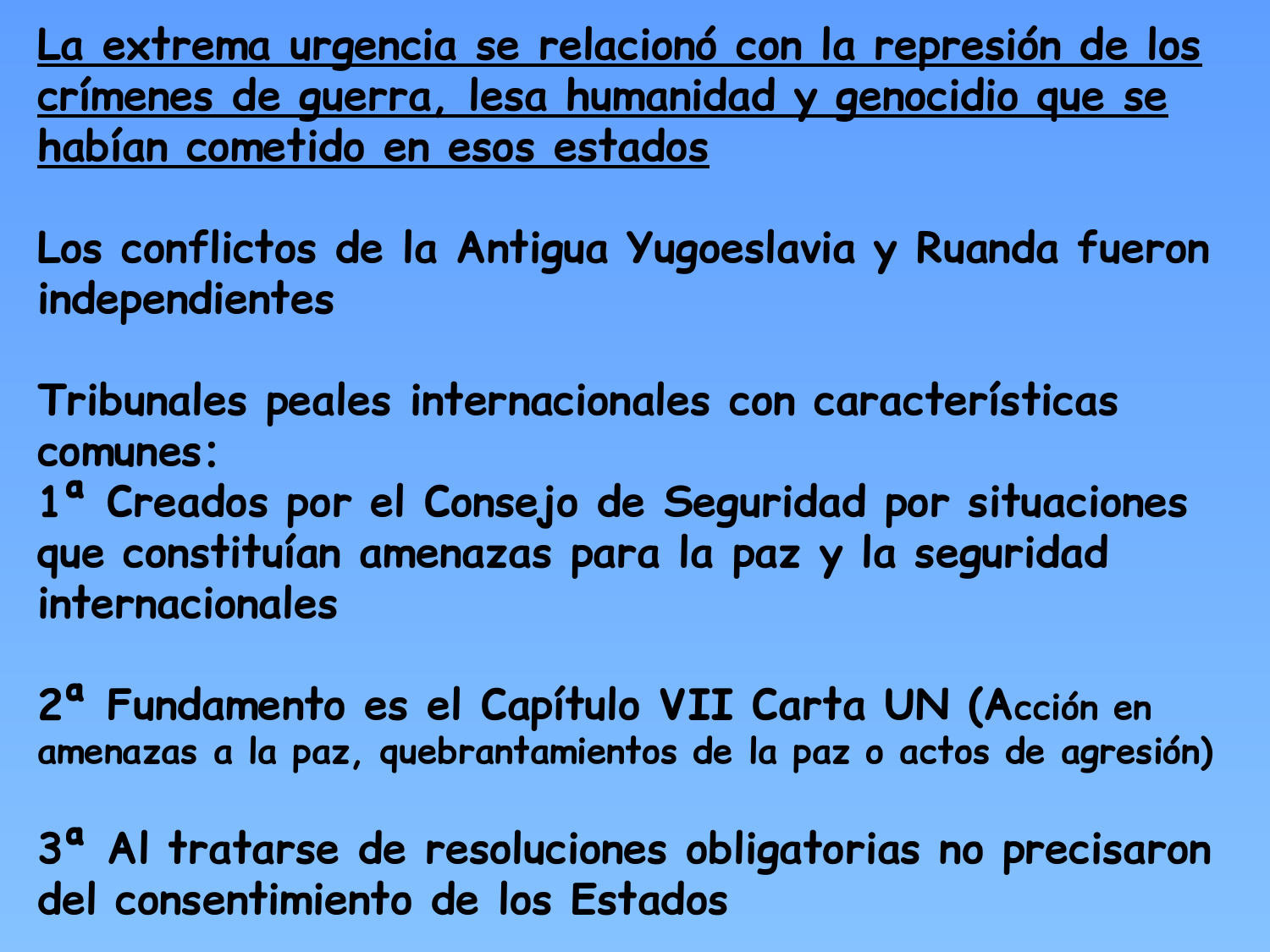

La extrema urgencia se relacionó con la represión de los crímenes de guerra, lesa humanidad y genocidio que se habían cometido en esos estados

Los conflictos de la Antigua Yugoeslavia y Ruanda fueron independientes

Tribunales peales internacionales con características comunes:
1ª Creados por el Consejo de Seguridad por situaciones que constituían amenazas para la paz y la seguridad internacionales

2ª Fundamento es el Capítulo VII Carta UN (Acción en amenazas a la paz, quebrantamientos de la paz o actos de agresión)

3ª Al tratarse de resoluciones obligatorias no precisaron del consentimiento de los Estados